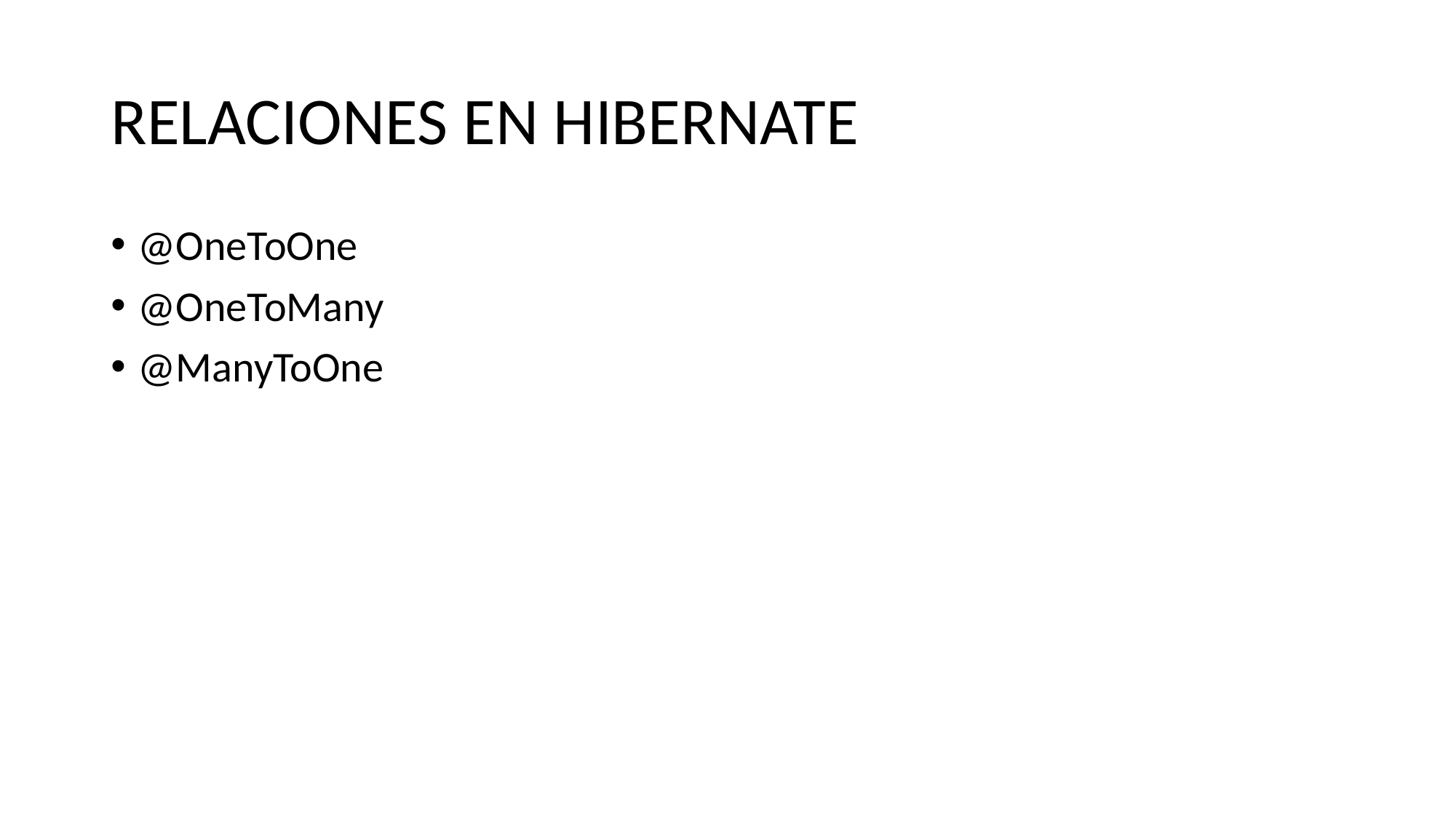

# RELACIONES EN HIBERNATE
@OneToOne
@OneToMany
@ManyToOne